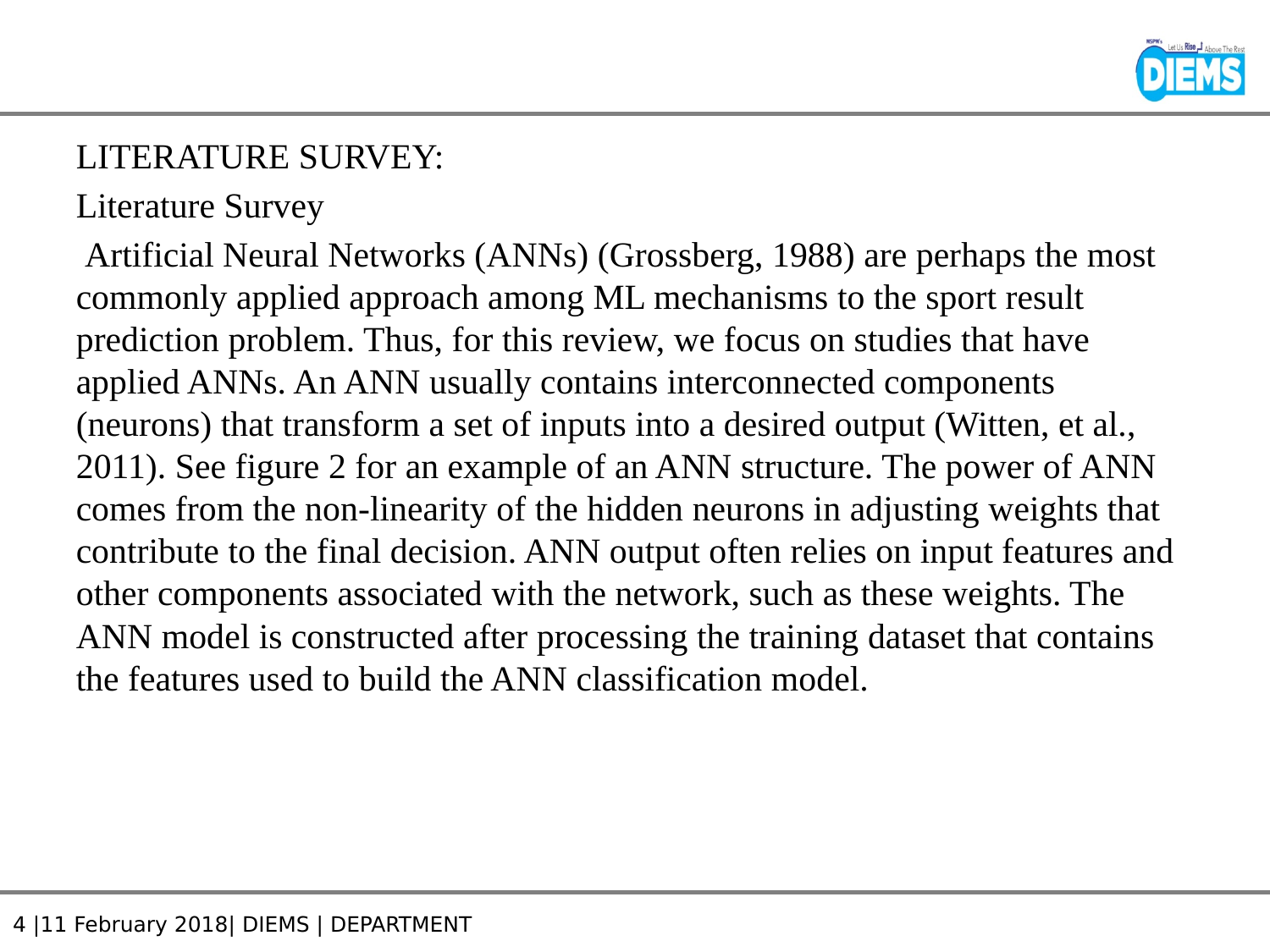

#
LITERATURE SURVEY:
Literature Survey
 Artificial Neural Networks (ANNs) (Grossberg, 1988) are perhaps the most commonly applied approach among ML mechanisms to the sport result prediction problem. Thus, for this review, we focus on studies that have applied ANNs. An ANN usually contains interconnected components (neurons) that transform a set of inputs into a desired output (Witten, et al., 2011). See figure 2 for an example of an ANN structure. The power of ANN comes from the non-linearity of the hidden neurons in adjusting weights that contribute to the final decision. ANN output often relies on input features and other components associated with the network, such as these weights. The ANN model is constructed after processing the training dataset that contains the features used to build the ANN classification model.